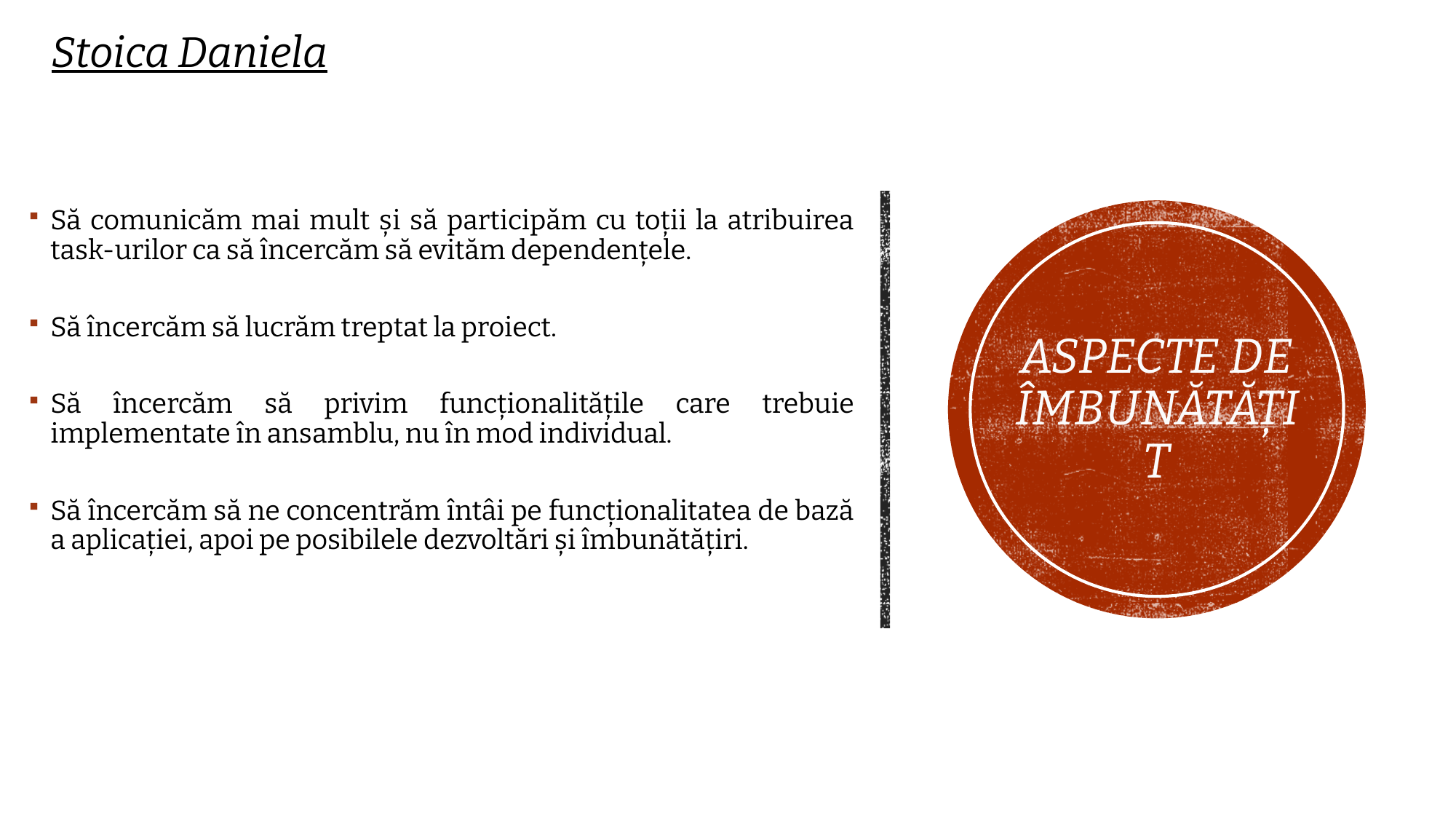

Stoica Daniela
Să comunicăm mai mult și să participăm cu toții la atribuirea task-urilor ca să încercăm să evităm dependențele.

Să încercăm să lucrăm treptat la proiect.

Să încercăm să privim funcționalitățile care trebuie implementate în ansamblu, nu în mod individual.

Să încercăm să ne concentrăm întâi pe funcționalitatea de bază a aplicației, apoi pe posibilele dezvoltări și îmbunătățiri.

# Aspecte de îmbunătățit